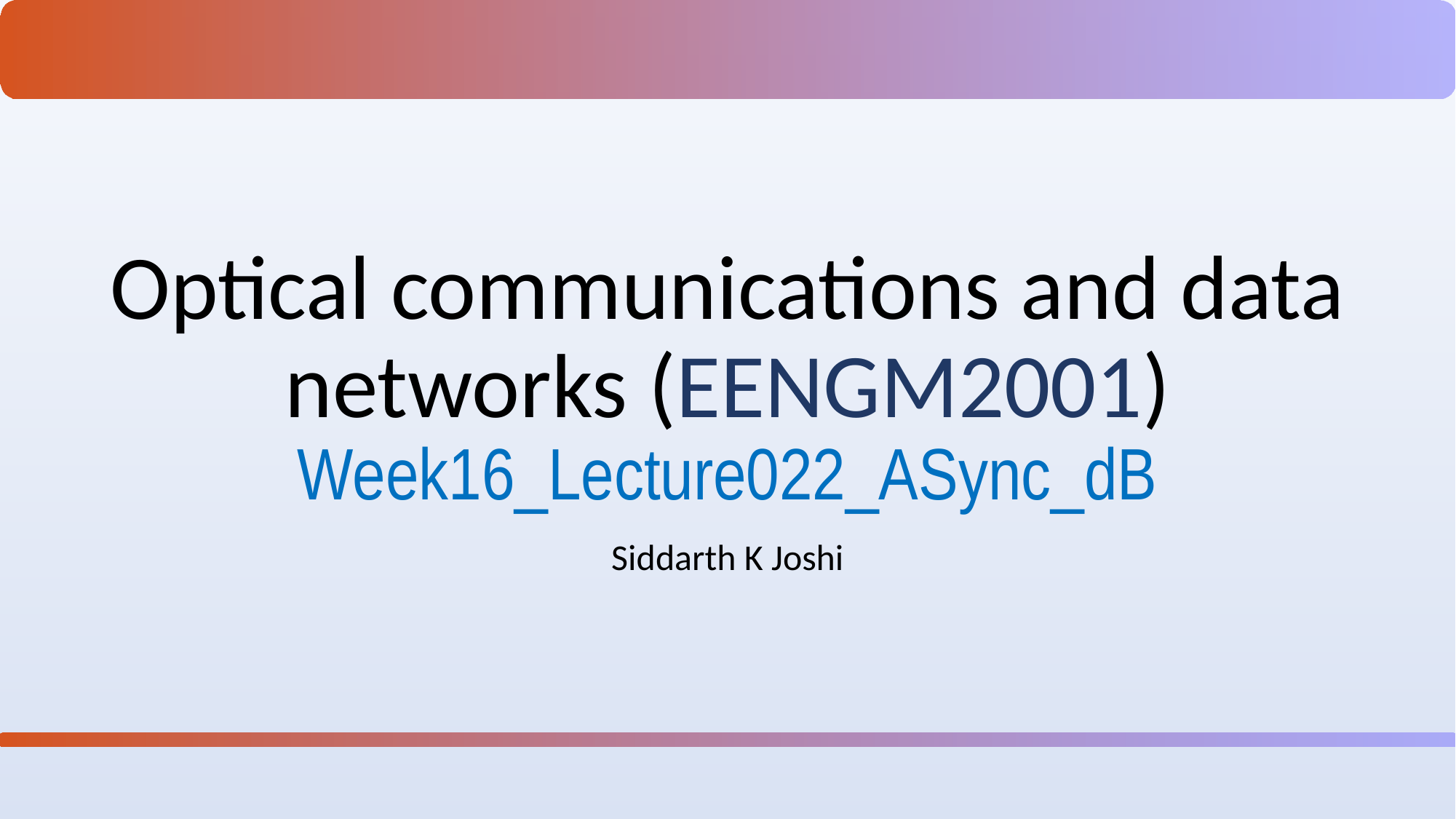

# Optical communications and data networks (EENGM2001) Week16_Lecture022_ASync_dB
Siddarth K Joshi